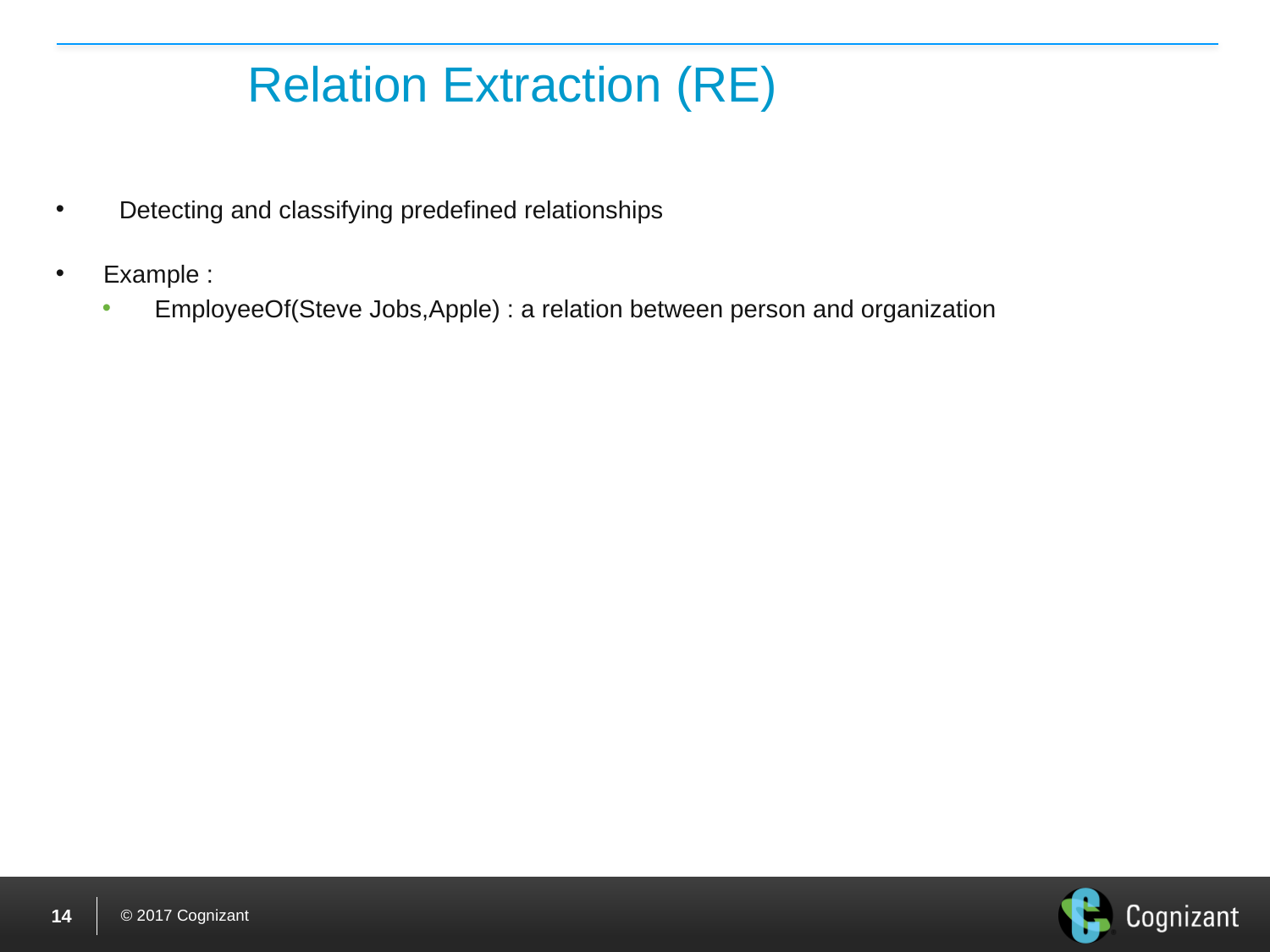

# Relation Extraction (RE)
Detecting and classifying predefined relationships
Example :
    EmployeeOf(Steve Jobs,Apple) : a relation between person and organization
14